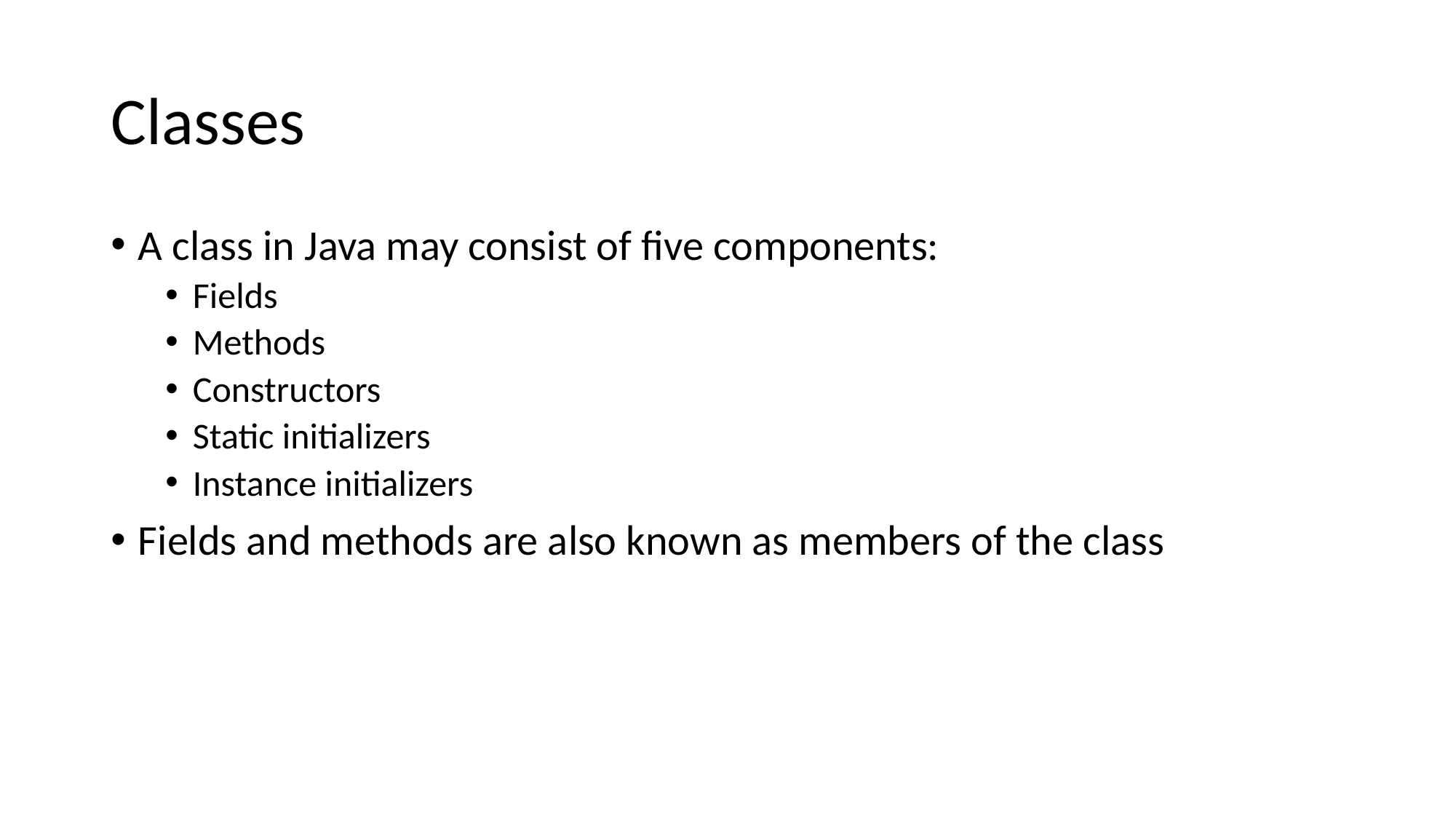

# Classes
A class in Java may consist of five components:
Fields
Methods
Constructors
Static initializers
Instance initializers
Fields and methods are also known as members of the class